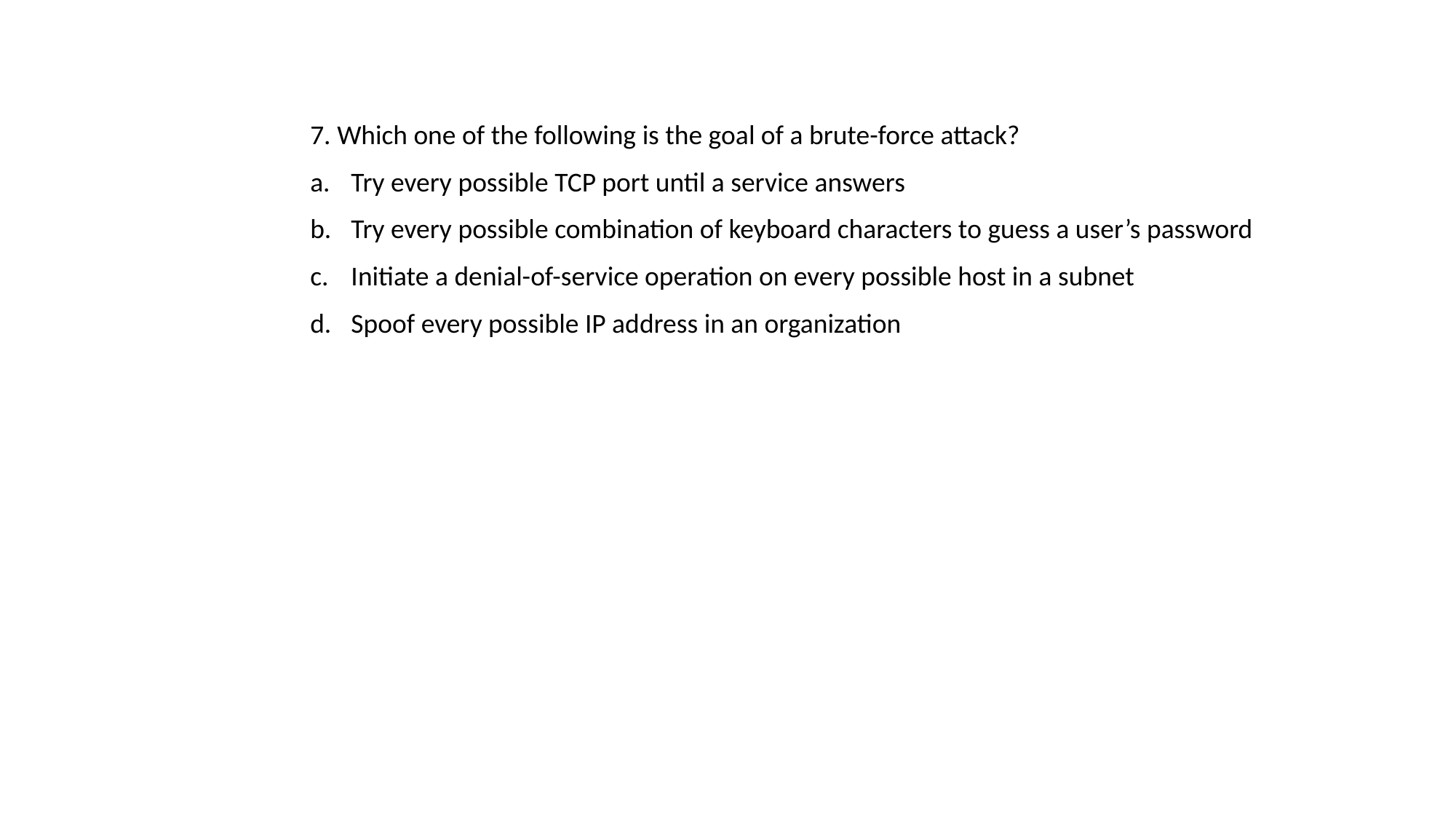

7. Which one of the following is the goal of a brute-force attack?
Try every possible TCP port until a service answers
Try every possible combination of keyboard characters to guess a user’s password
Initiate a denial-of-service operation on every possible host in a subnet
Spoof every possible IP address in an organization